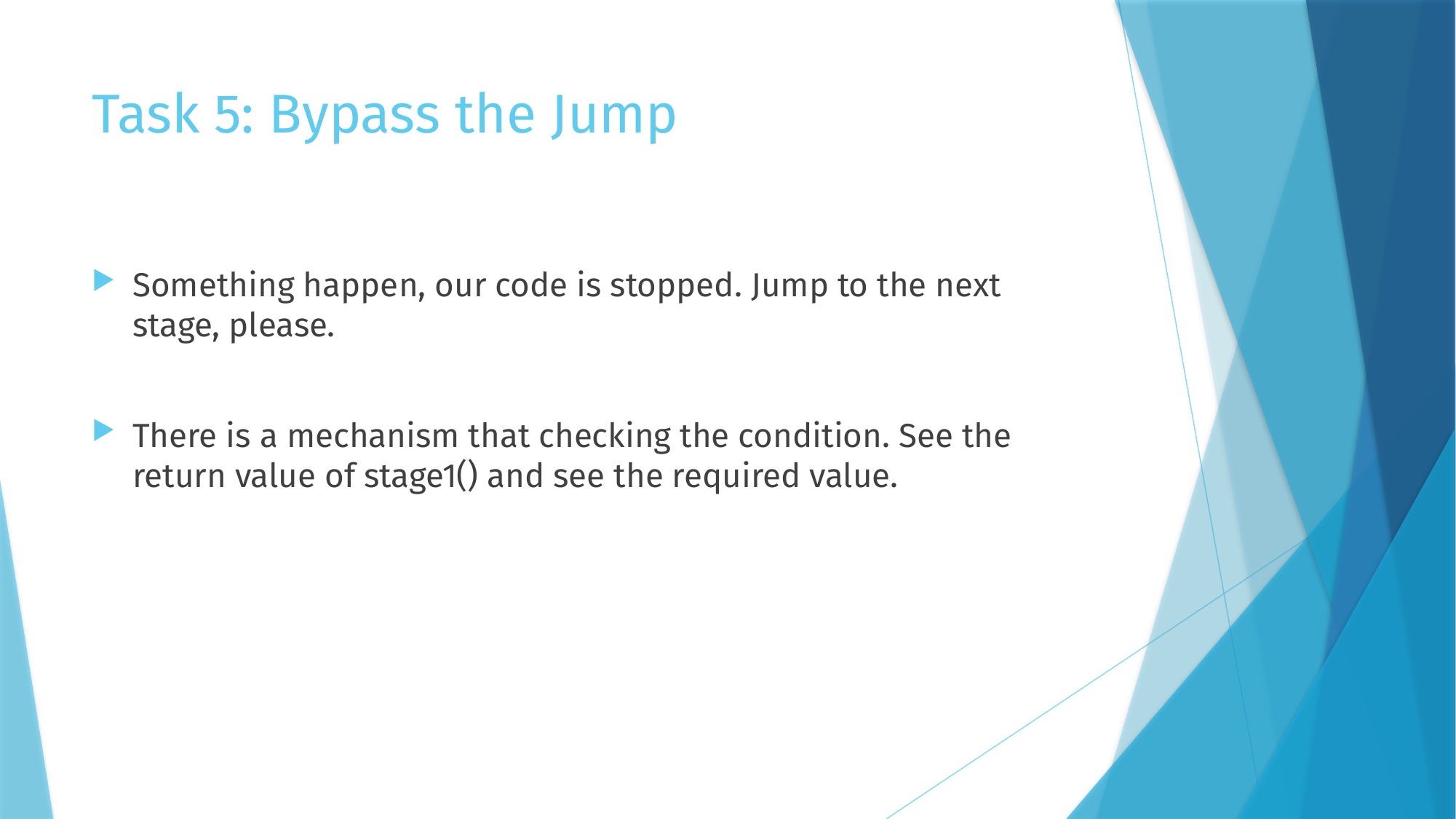

# Task 5: Bypass the Jump
Something happen, our code is stopped. Jump to the next stage, please.

There is a mechanism that checking the condition. See the return value of stage1() and see the required value.